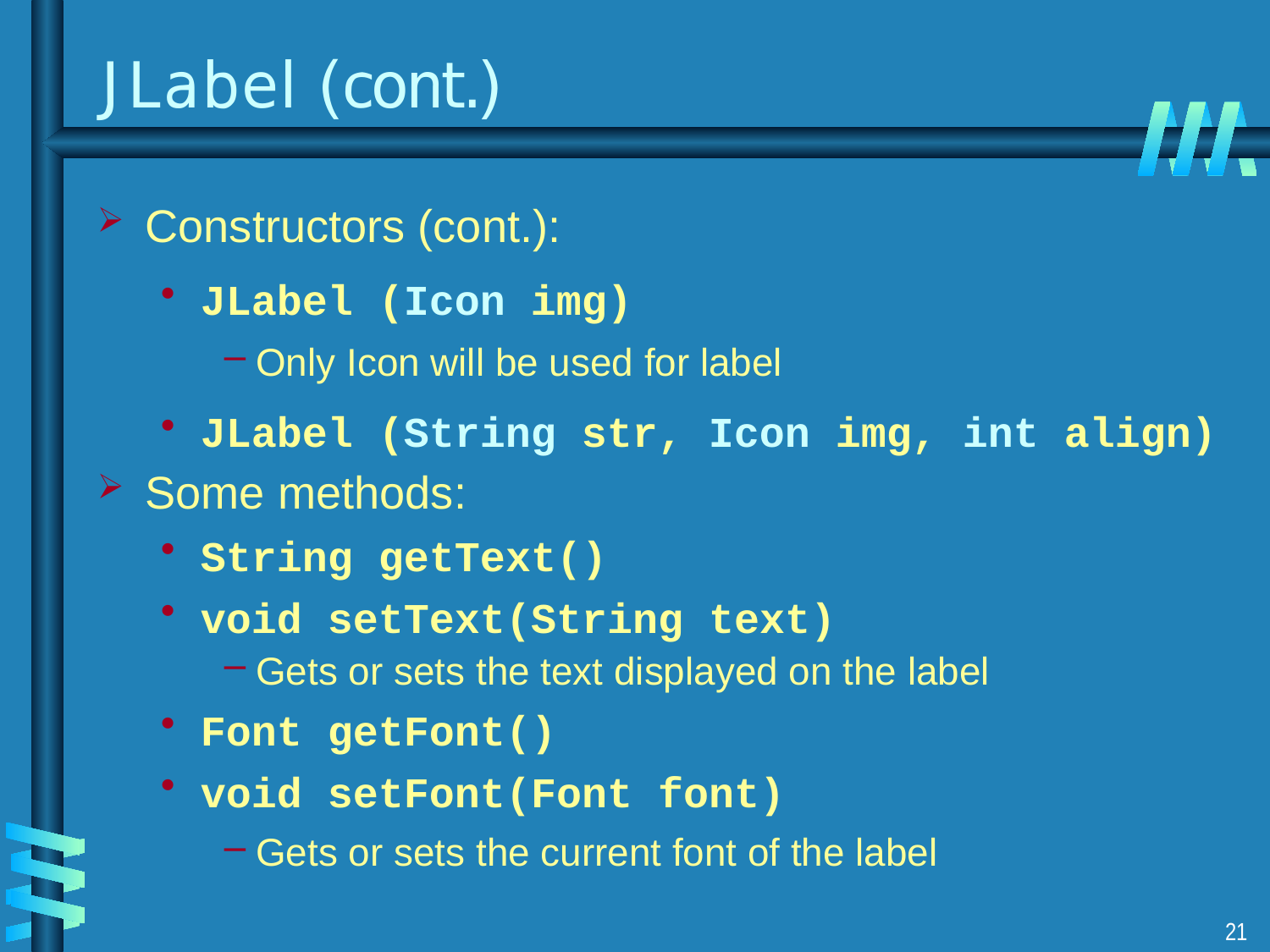

# JLabel (cont.)
Constructors (cont.):
JLabel (Icon img)
Only Icon will be used for label
JLabel (String str, Icon img, int align)
Some methods:
String getText()
void setText(String text)
Gets or sets the text displayed on the label
Font getFont()
void setFont(Font font)
Gets or sets the current font of the label
21